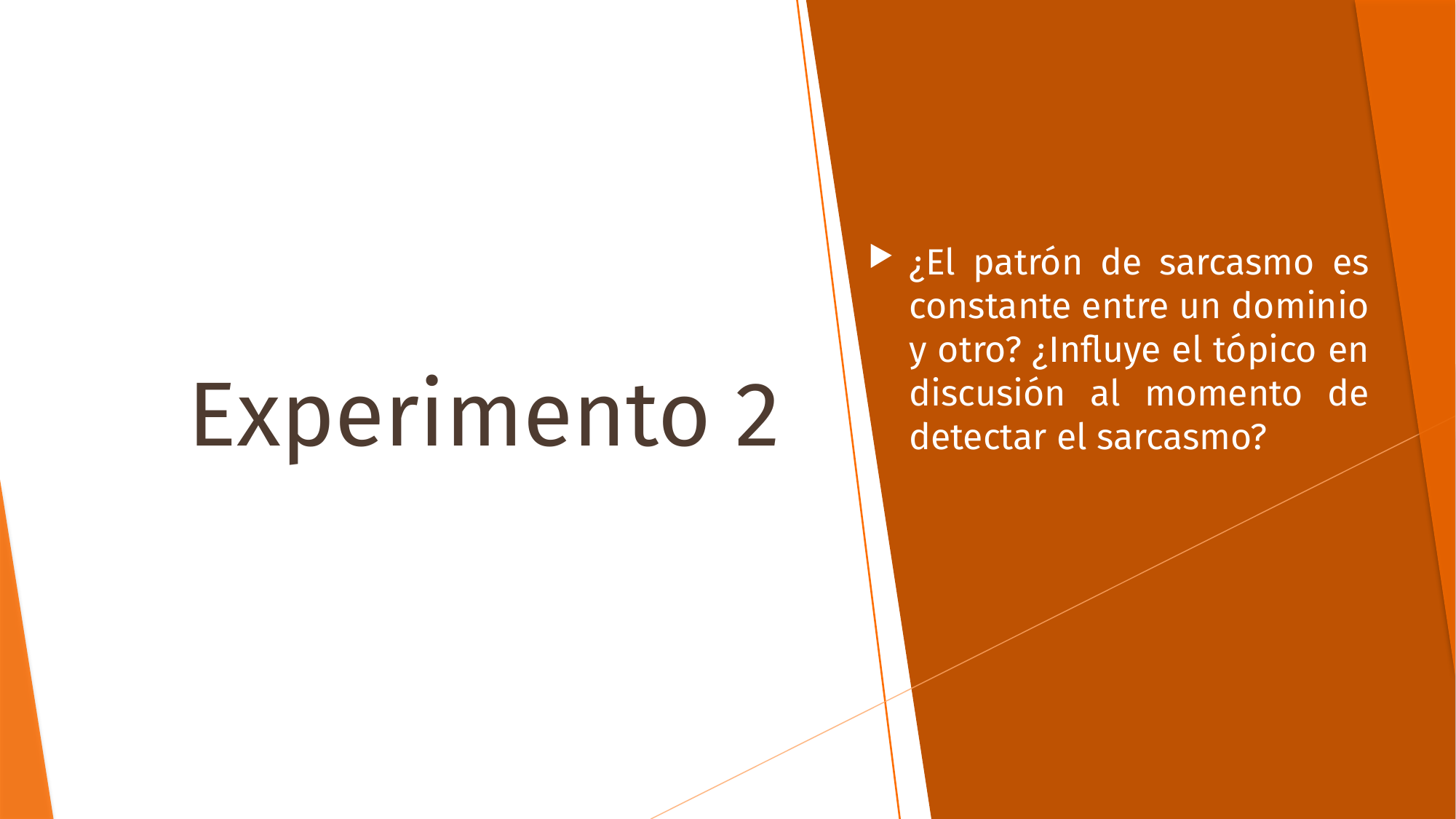

# Experimento 2
¿El patrón de sarcasmo es constante entre un dominio y otro? ¿Influye el tópico en discusión al momento de detectar el sarcasmo?